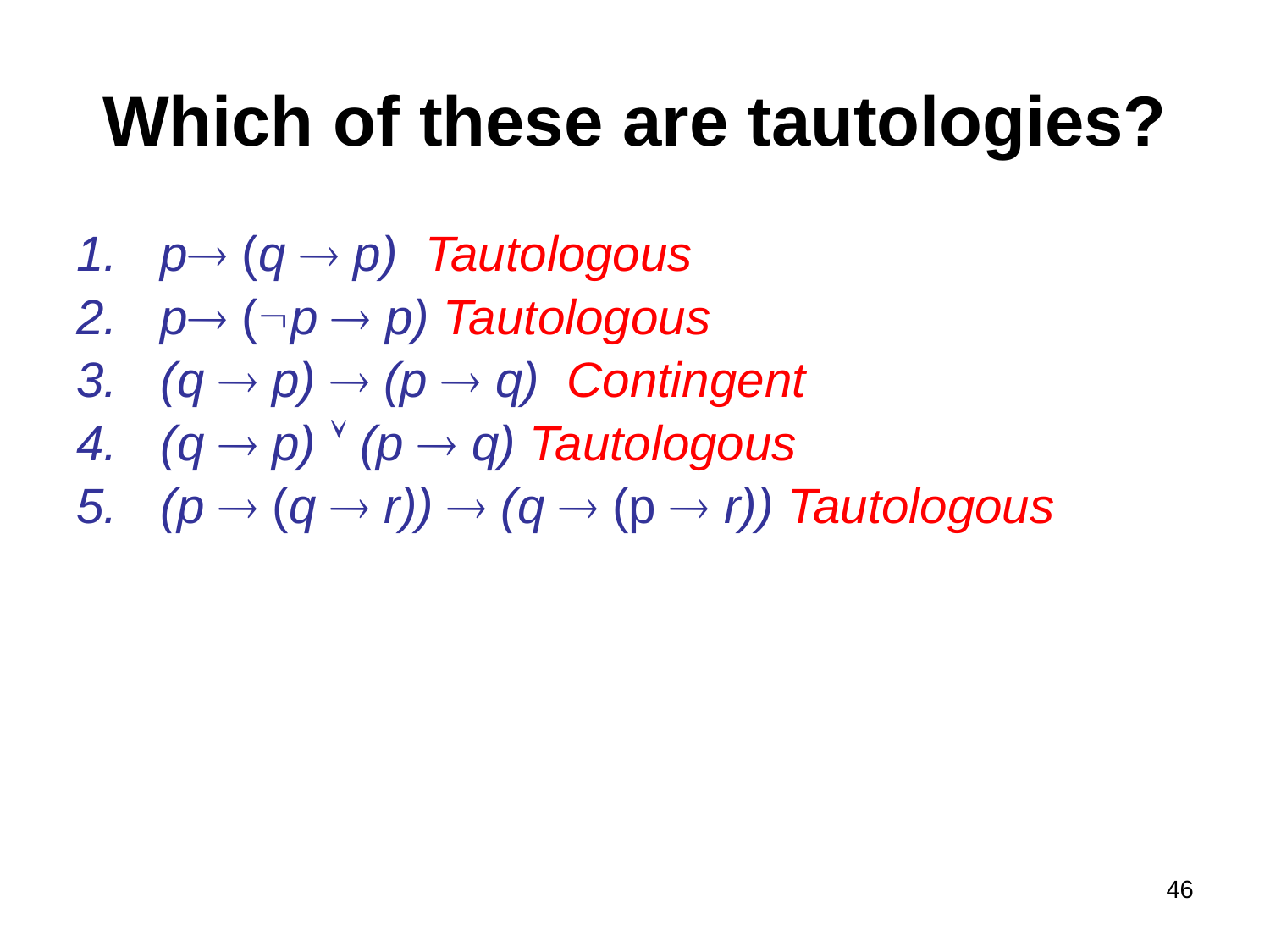

# Which of these are tautologies?
p→ (q → p)  Tautologous
p→ (¬p → p) Tautologous
(q → p) → (p → q)  Contingent
(q → p) ∨ (p → q) Tautologous
(p → (q → r)) → (q → (p → r)) Tautologous

46